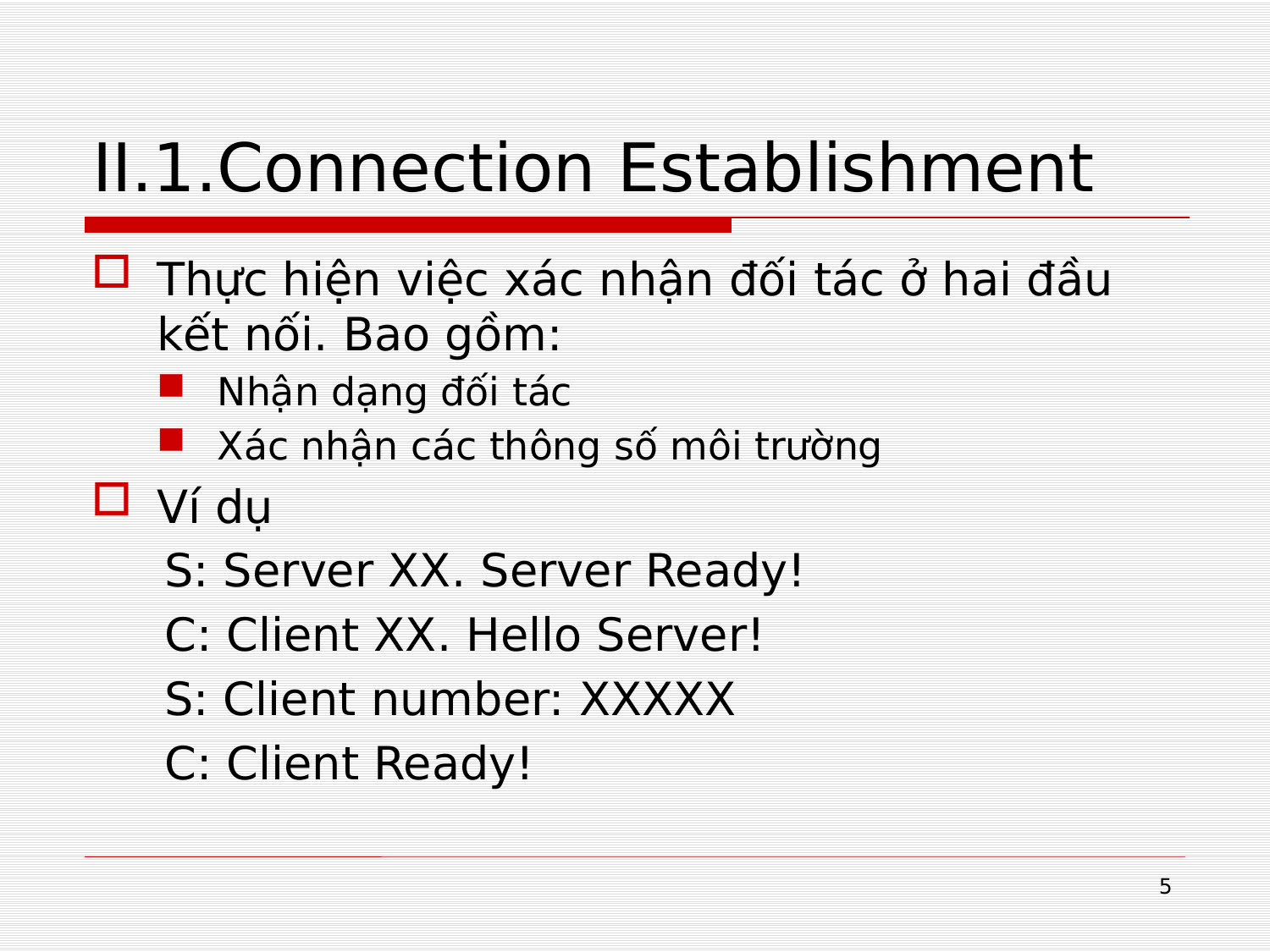

# II.1.Connection Establishment
Thực hiện việc xác nhận đối tác ở hai đầu kết nối. Bao gồm:
Nhận dạng đối tác
Xác nhận các thông số môi trường
Ví dụ
     S: Server XX. Server Ready!
     C: Client XX. Hello Server!
     S: Client number: XXXXX
     C: Client Ready!
5